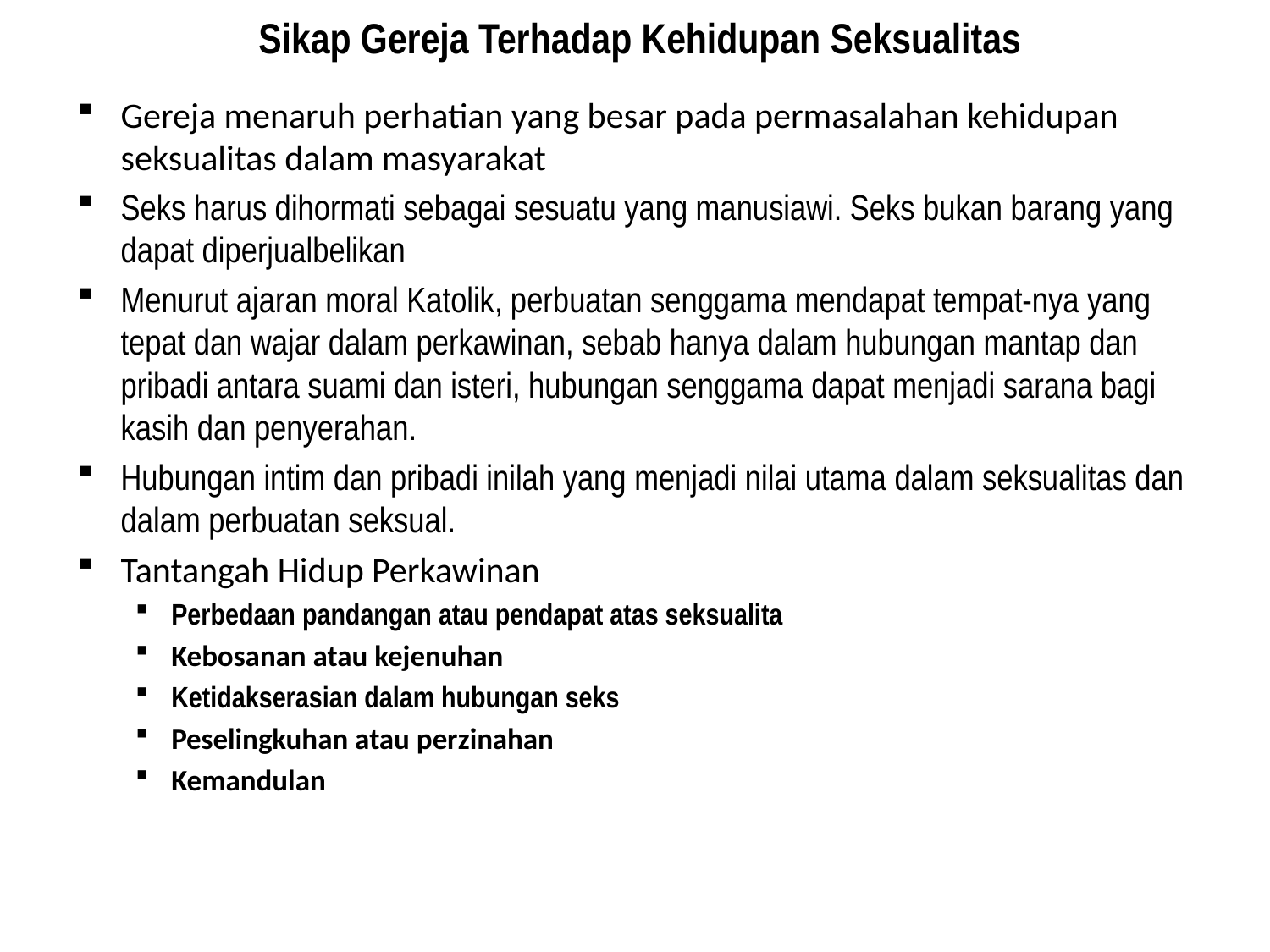

# Sikap Gereja Terhadap Kehidupan Seksualitas
Gereja menaruh perhatian yang besar pada permasalahan kehidupan seksualitas dalam masyarakat
Seks harus dihormati sebagai sesuatu yang manusiawi. Seks bukan barang yang dapat diperjualbelikan
Menurut ajaran moral Katolik, perbuatan senggama mendapat tempat-nya yang tepat dan wajar dalam perkawinan, sebab hanya dalam hubungan mantap dan pribadi antara suami dan isteri, hubungan senggama dapat menjadi sarana bagi kasih dan penyerahan.
Hubungan intim dan pribadi inilah yang menjadi nilai utama dalam seksualitas dan dalam perbuatan seksual.
Tantangah Hidup Perkawinan
Perbedaan pandangan atau pendapat atas seksualita
Kebosanan atau kejenuhan
Ketidakserasian dalam hubungan seks
Peselingkuhan atau perzinahan
Kemandulan